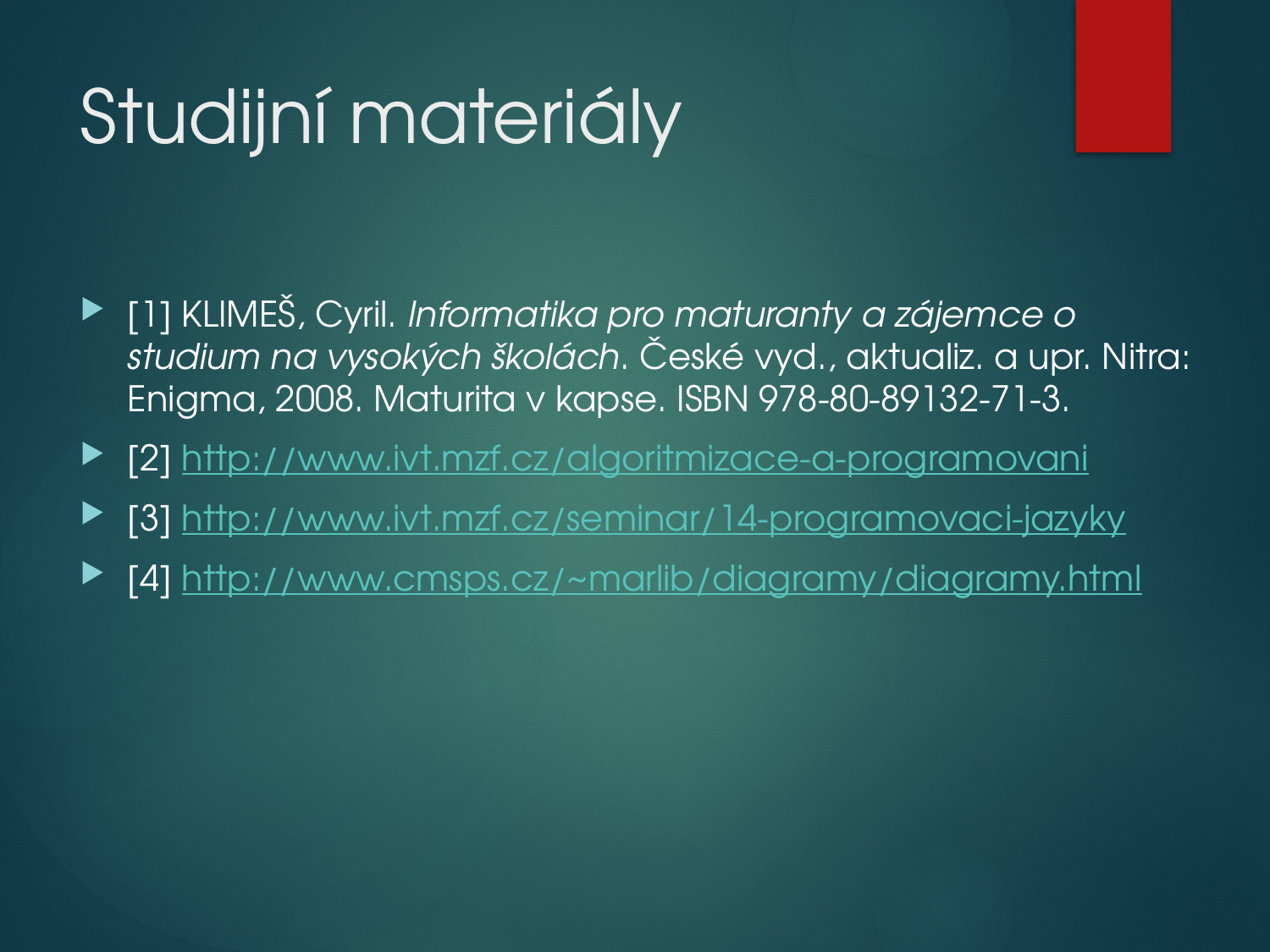

# Studijní materiály
[1] KLIMEŠ, Cyril. Informatika pro maturanty a zájemce o studium na vysokých školách. České vyd., aktualiz. a upr. Nitra: Enigma, 2008. Maturita v kapse. ISBN 978-80-89132-71-3.
[2] http://www.ivt.mzf.cz/algoritmizace-a-programovani
[3] http://www.ivt.mzf.cz/seminar/14-programovaci-jazyky
[4] http://www.cmsps.cz/~marlib/diagramy/diagramy.html